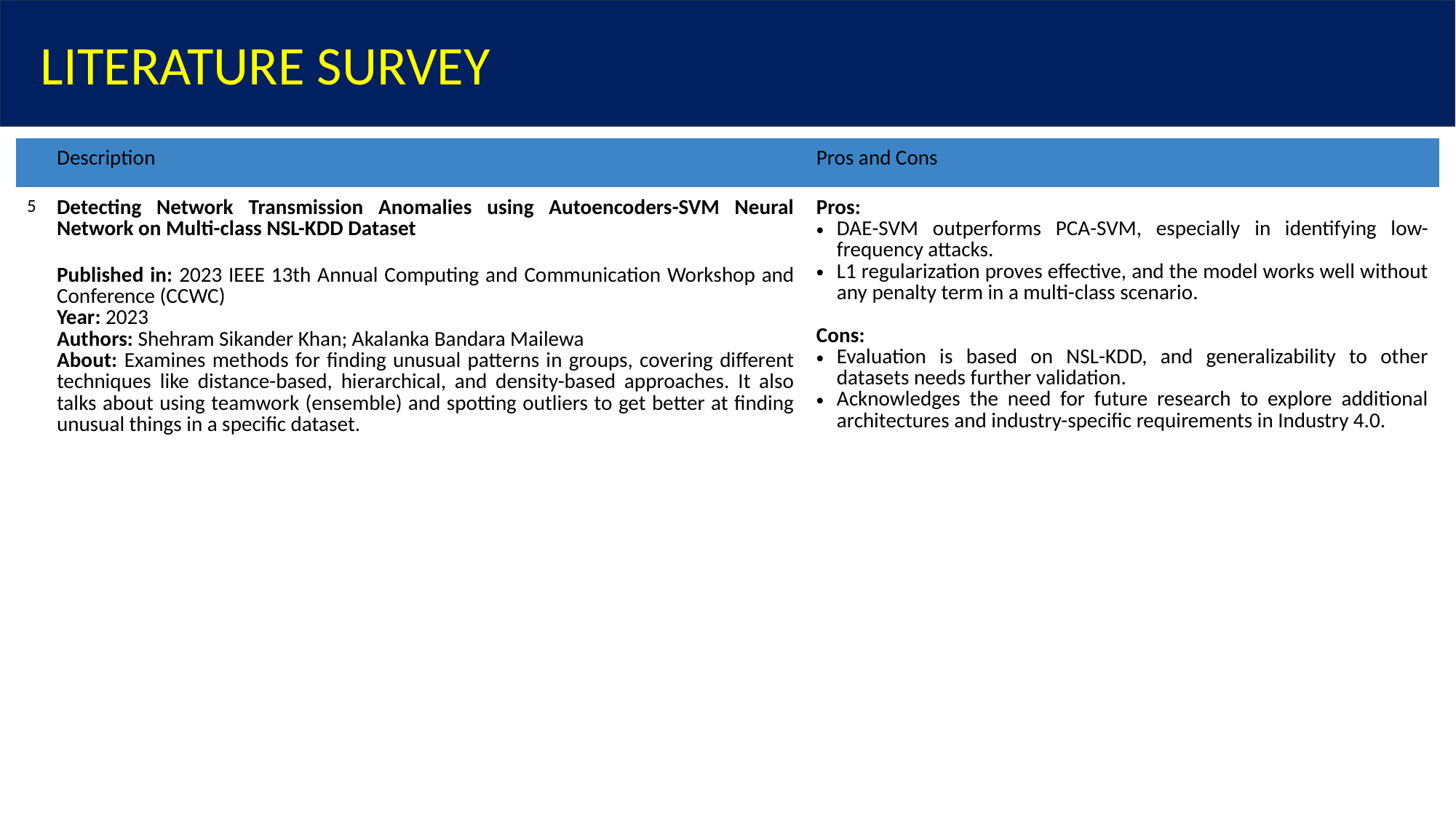

LITERATURE SURVEY
|  | Description | Pros and Cons |
| --- | --- | --- |
| 5 | Detecting Network Transmission Anomalies using Autoencoders-SVM Neural Network on Multi-class NSL-KDD Dataset Published in: 2023 IEEE 13th Annual Computing and Communication Workshop and Conference (CCWC) Year: 2023 Authors: Shehram Sikander Khan; Akalanka Bandara Mailewa About: Examines methods for finding unusual patterns in groups, covering different techniques like distance-based, hierarchical, and density-based approaches. It also talks about using teamwork (ensemble) and spotting outliers to get better at finding unusual things in a specific dataset. | Pros: DAE-SVM outperforms PCA-SVM, especially in identifying low-frequency attacks. L1 regularization proves effective, and the model works well without any penalty term in a multi-class scenario. Cons: Evaluation is based on NSL-KDD, and generalizability to other datasets needs further validation. Acknowledges the need for future research to explore additional architectures and industry-specific requirements in Industry 4.0. |